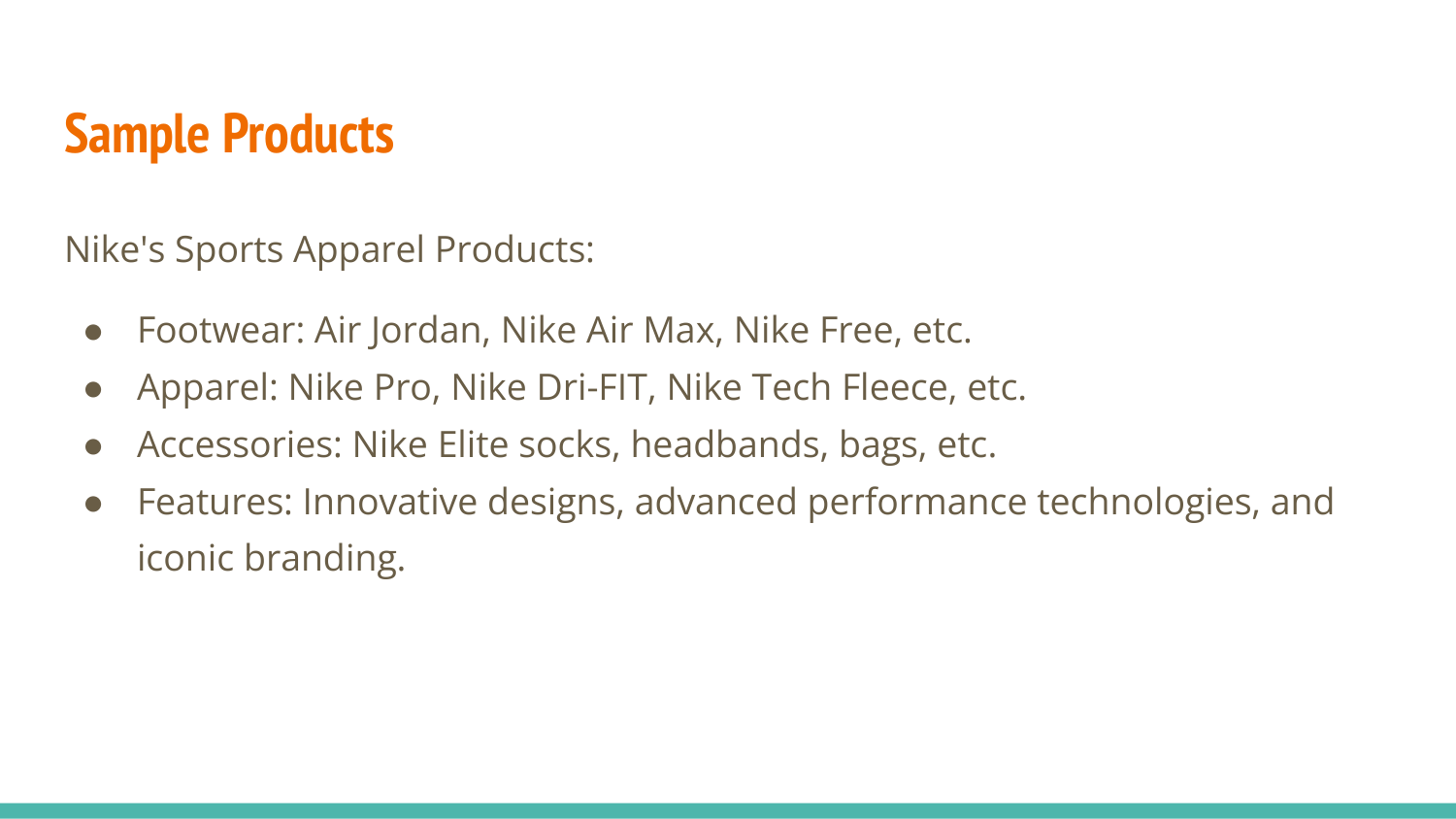

# Sample Products
Nike's Sports Apparel Products:
Footwear: Air Jordan, Nike Air Max, Nike Free, etc.
Apparel: Nike Pro, Nike Dri-FIT, Nike Tech Fleece, etc.
Accessories: Nike Elite socks, headbands, bags, etc.
Features: Innovative designs, advanced performance technologies, and iconic branding.